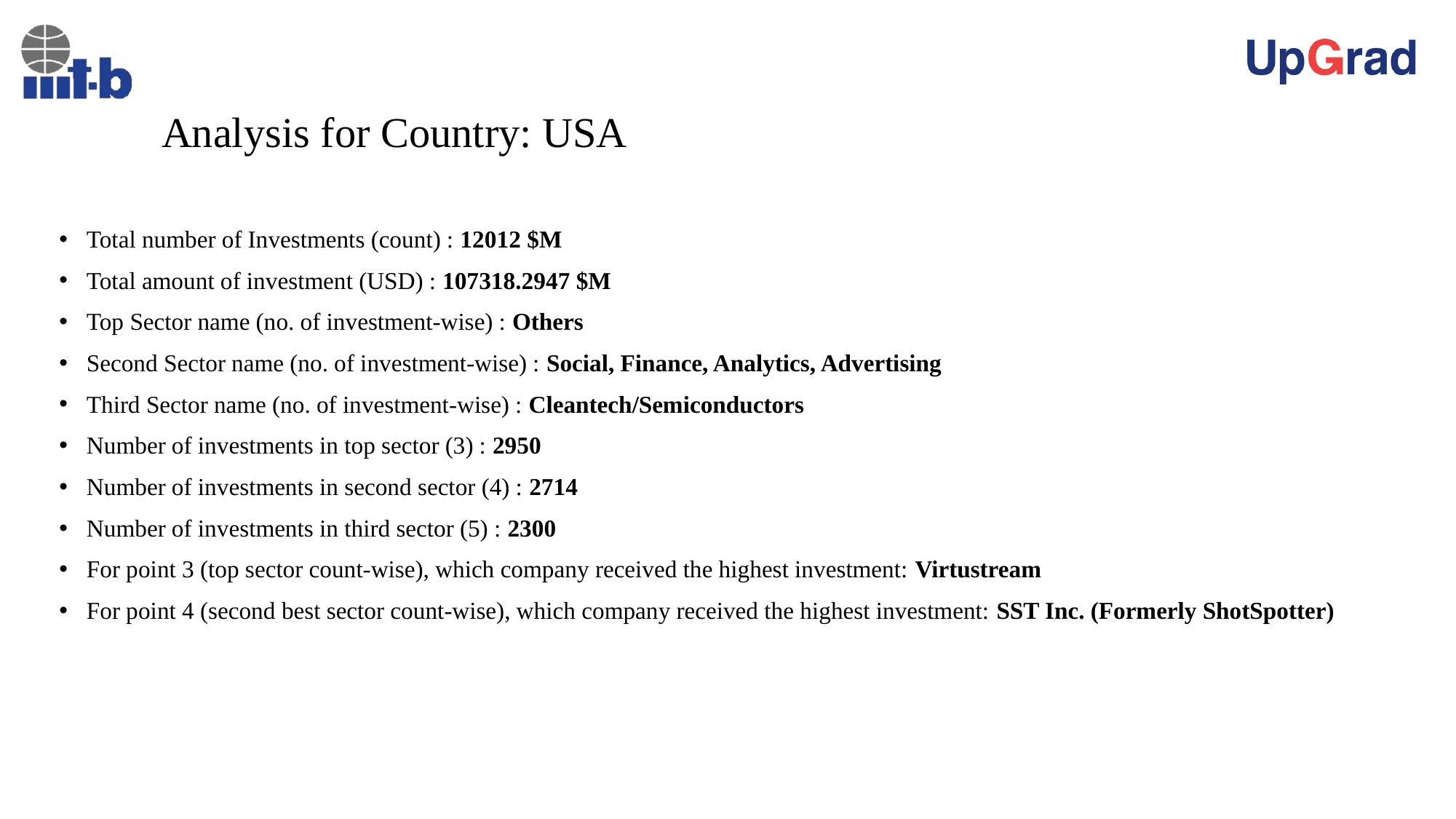

# Analysis for Country: USA
Total number of Investments (count) : 12012 $M
Total amount of investment (USD) : 107318.2947 $M
Top Sector name (no. of investment-wise) : Others
Second Sector name (no. of investment-wise) : Social, Finance, Analytics, Advertising
Third Sector name (no. of investment-wise) : Cleantech/Semiconductors
Number of investments in top sector (3) : 2950
Number of investments in second sector (4) : 2714
Number of investments in third sector (5) : 2300
For point 3 (top sector count-wise), which company received the highest investment: Virtustream
For point 4 (second best sector count-wise), which company received the highest investment: SST Inc. (Formerly ShotSpotter)